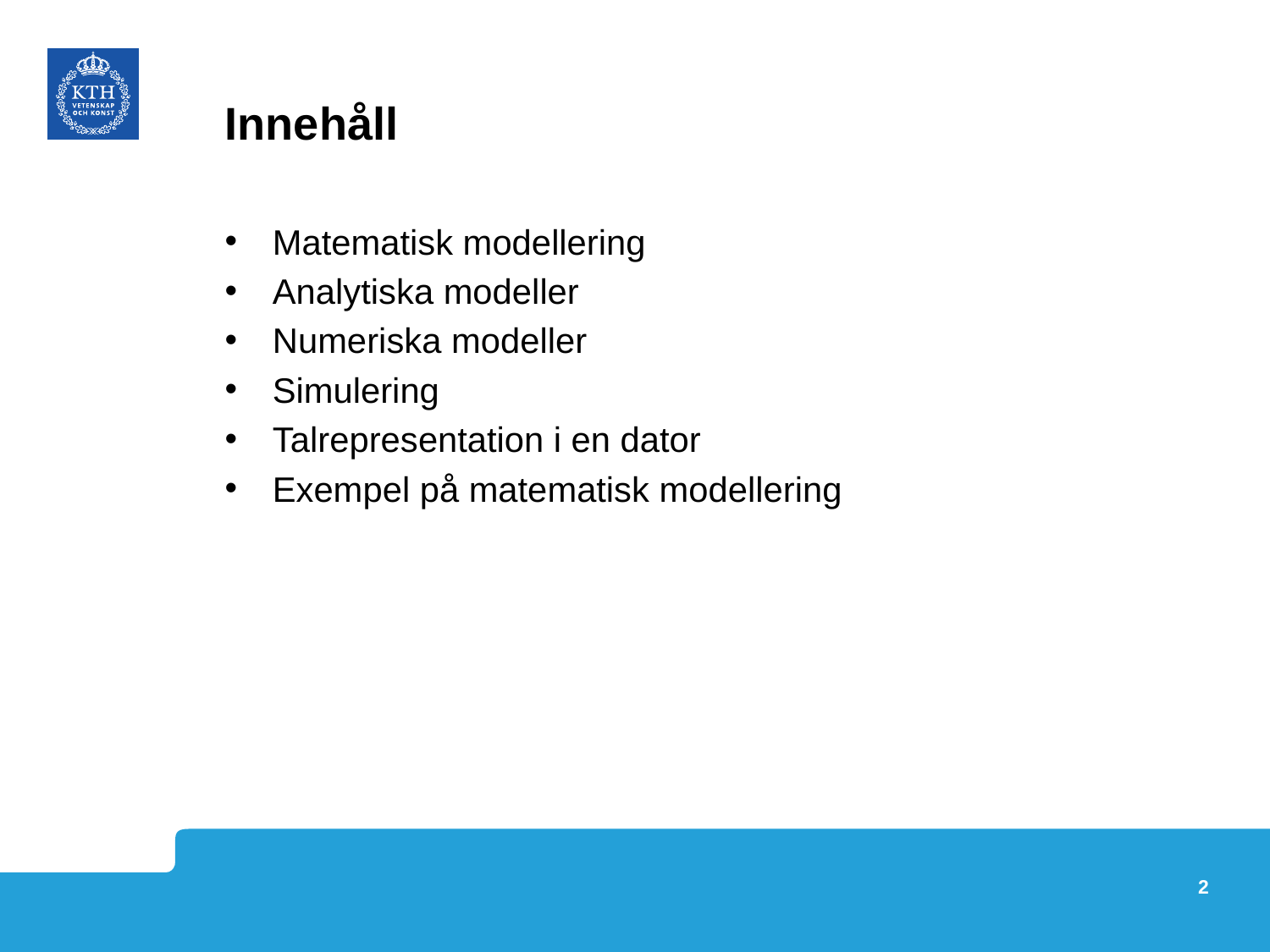

# Innehåll
Matematisk modellering
Analytiska modeller
Numeriska modeller
Simulering
Talrepresentation i en dator
Exempel på matematisk modellering

2